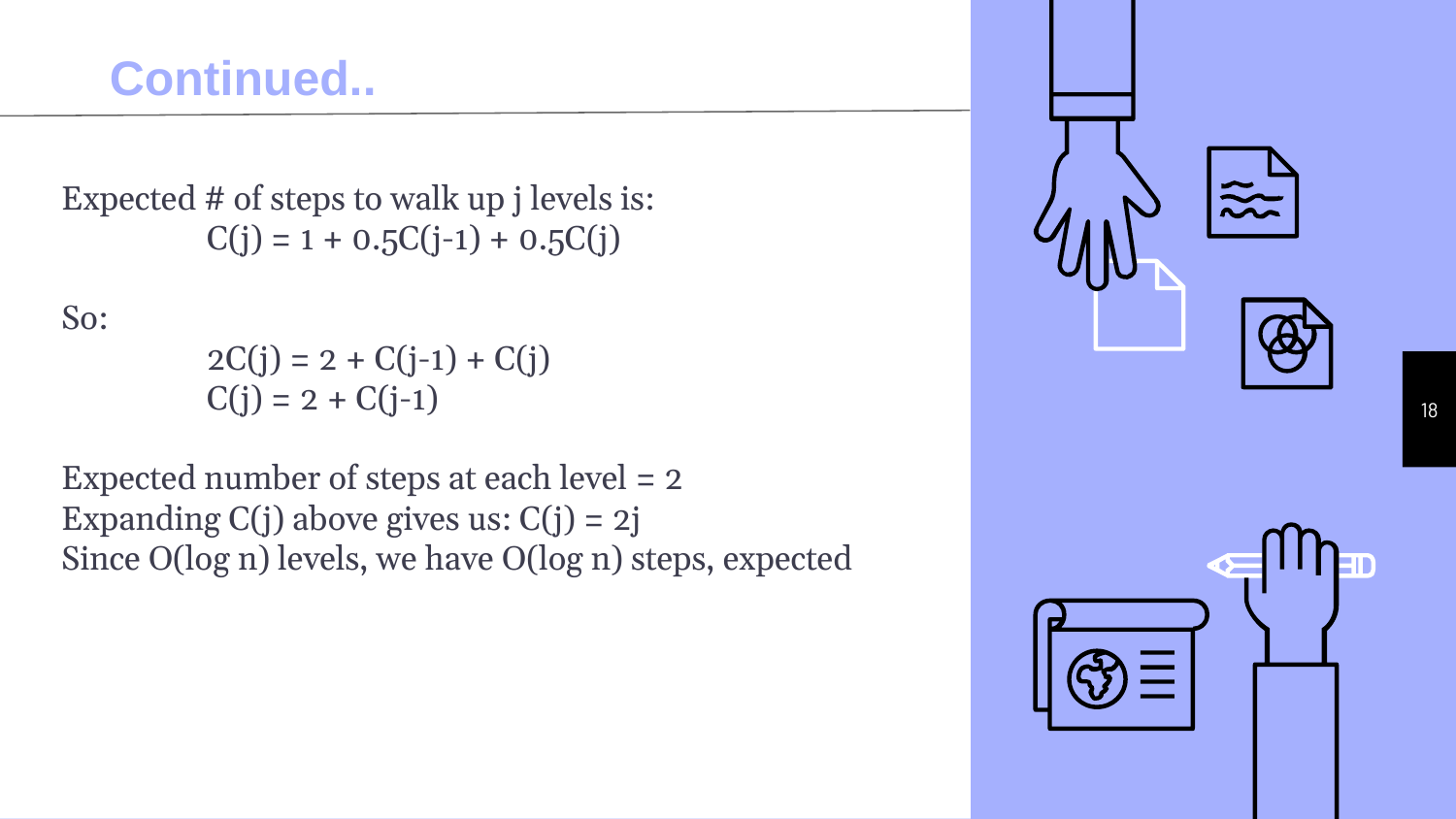

# Continued..

Expected # of steps to walk up j levels is:
	C(j) = 1 + 0.5C(j-1) + 0.5C(j)

So:
	2C(j) = 2 + C(j-1) + C(j)
	C(j) = 2 + C(j-1)

Expected number of steps at each level = 2
Expanding C(j) above gives us: C(j) = 2j
Since O(log n) levels, we have O(log n) steps, expected

18